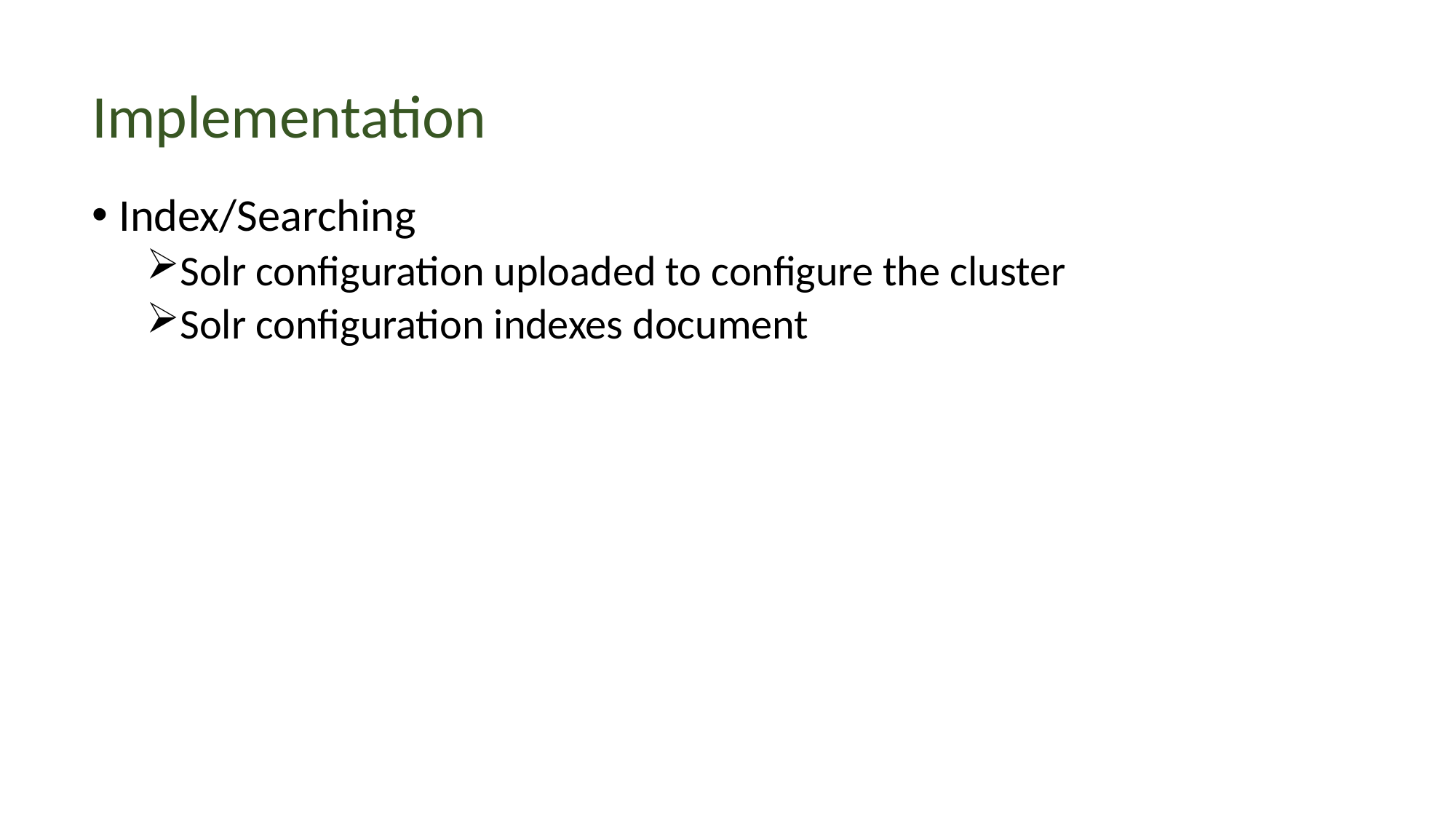

# Implementation
Index/Searching
Solr configuration uploaded to configure the cluster
Solr configuration indexes document